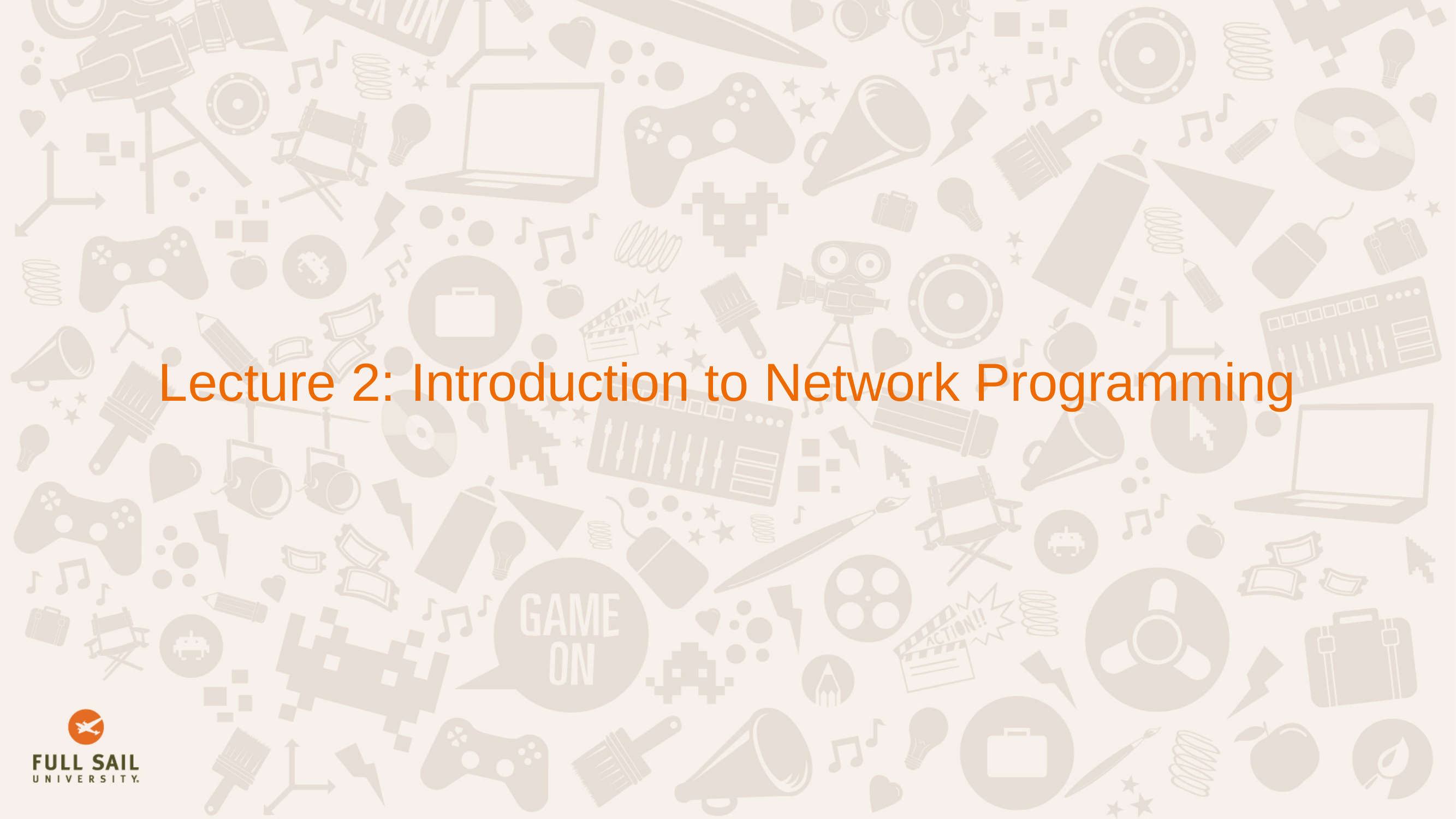

# Lecture 2: Introduction to Network Programming